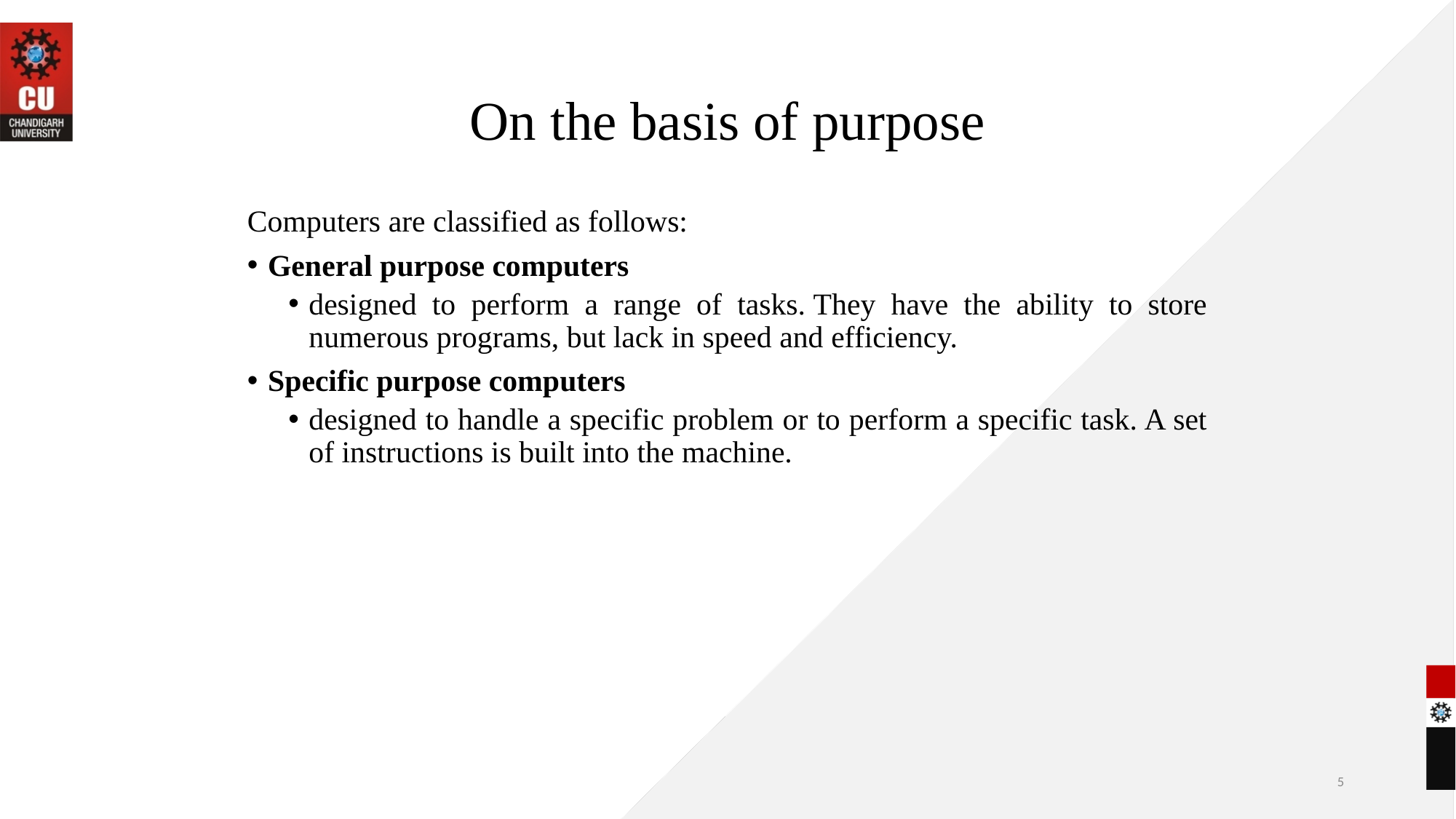

# On the basis of purpose
Computers are classified as follows:
General purpose computers
designed to perform a range of tasks. They have the ability to store numerous programs, but lack in speed and efficiency.
Specific purpose computers
designed to handle a specific problem or to perform a specific task. A set of instructions is built into the machine.

5